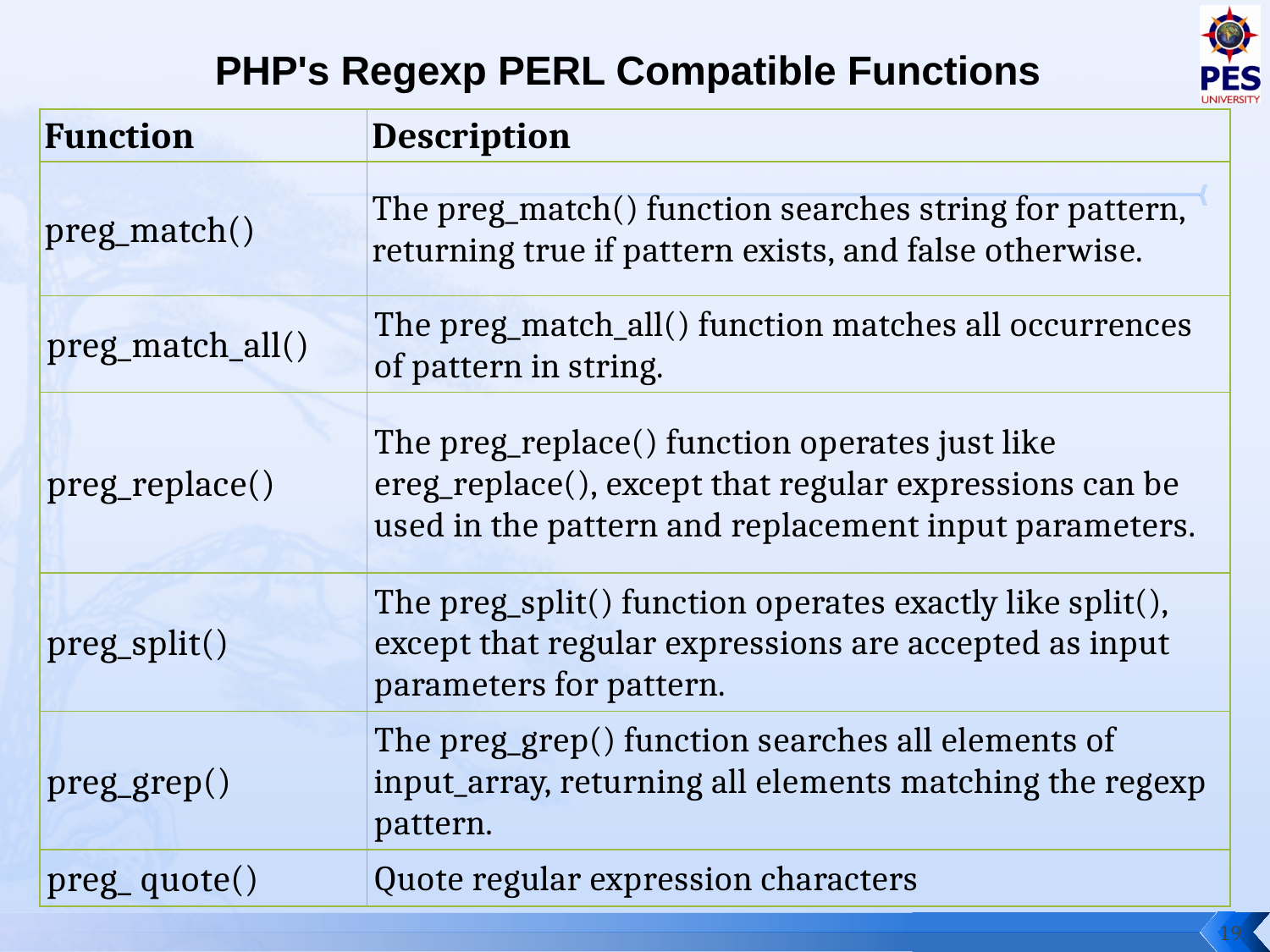

# PHP's Regexp PERL Compatible Functions
| Function | Description |
| --- | --- |
| preg\_match() | The preg\_match() function searches string for pattern, returning true if pattern exists, and false otherwise. |
| preg\_match\_all() | The preg\_match\_all() function matches all occurrences of pattern in string. |
| preg\_replace() | The preg\_replace() function operates just like ereg\_replace(), except that regular expressions can be used in the pattern and replacement input parameters. |
| preg\_split() | The preg\_split() function operates exactly like split(), except that regular expressions are accepted as input parameters for pattern. |
| preg\_grep() | The preg\_grep() function searches all elements of input\_array, returning all elements matching the regexp pattern. |
| preg\_ quote() | Quote regular expression characters |
19